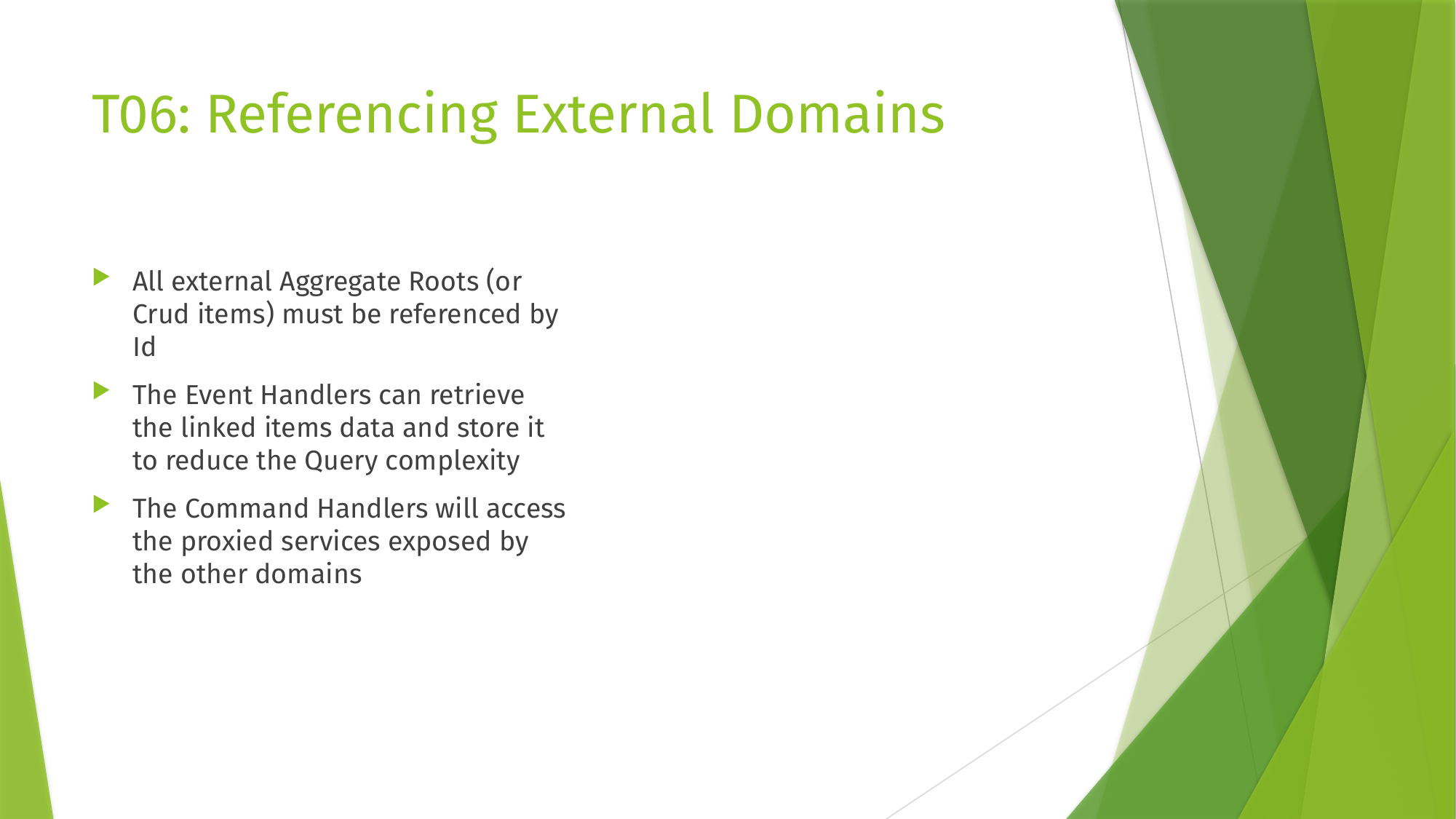

# T06: Referencing External Domains
All external Aggregate Roots (or Crud items) must be referenced by Id
The Event Handlers can retrieve the linked items data and store it to reduce the Query complexity
The Command Handlers will access the proxied services exposed by the other domains